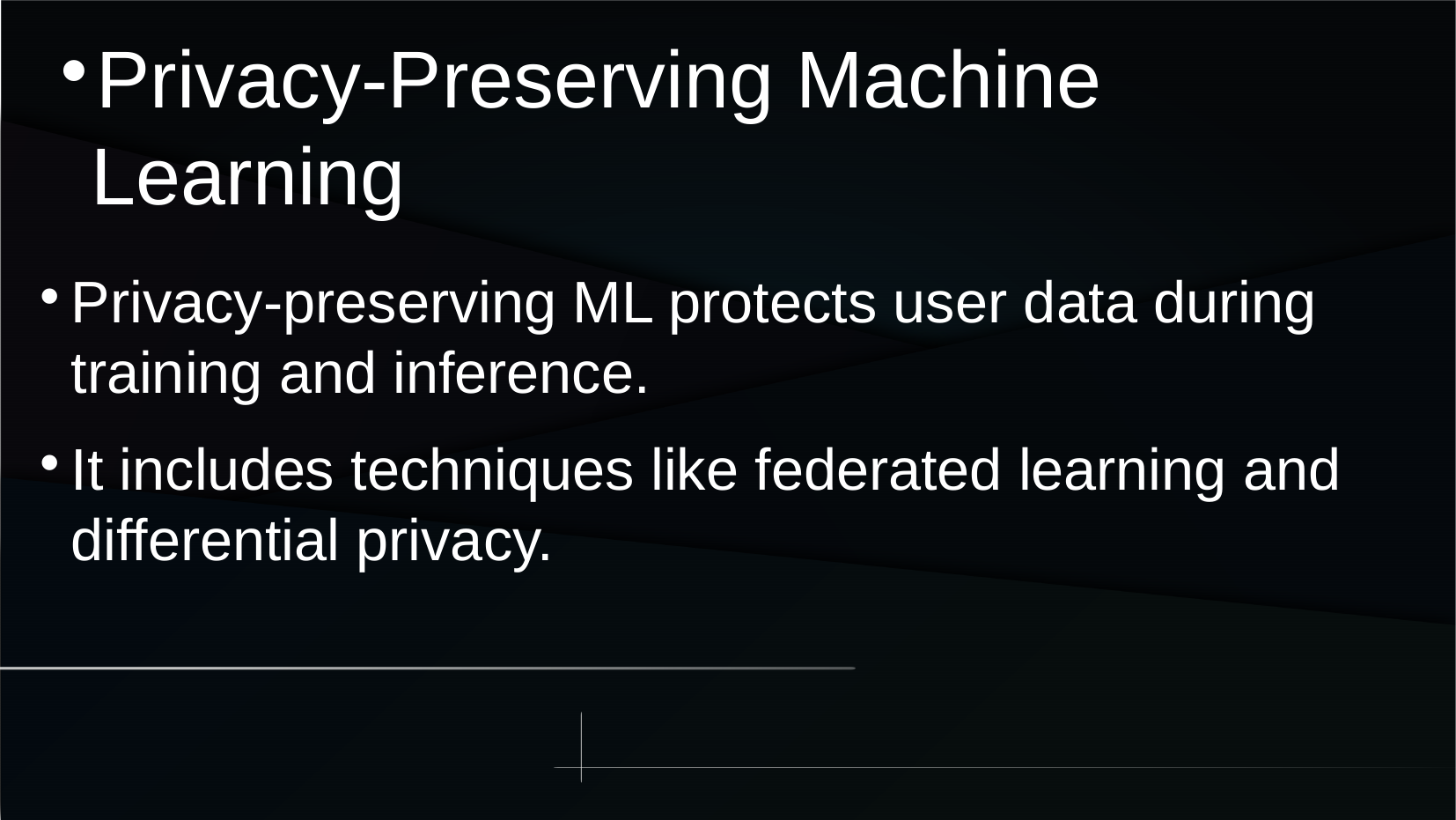

Privacy-Preserving Machine Learning
Privacy-preserving ML protects user data during training and inference.
It includes techniques like federated learning and differential privacy.